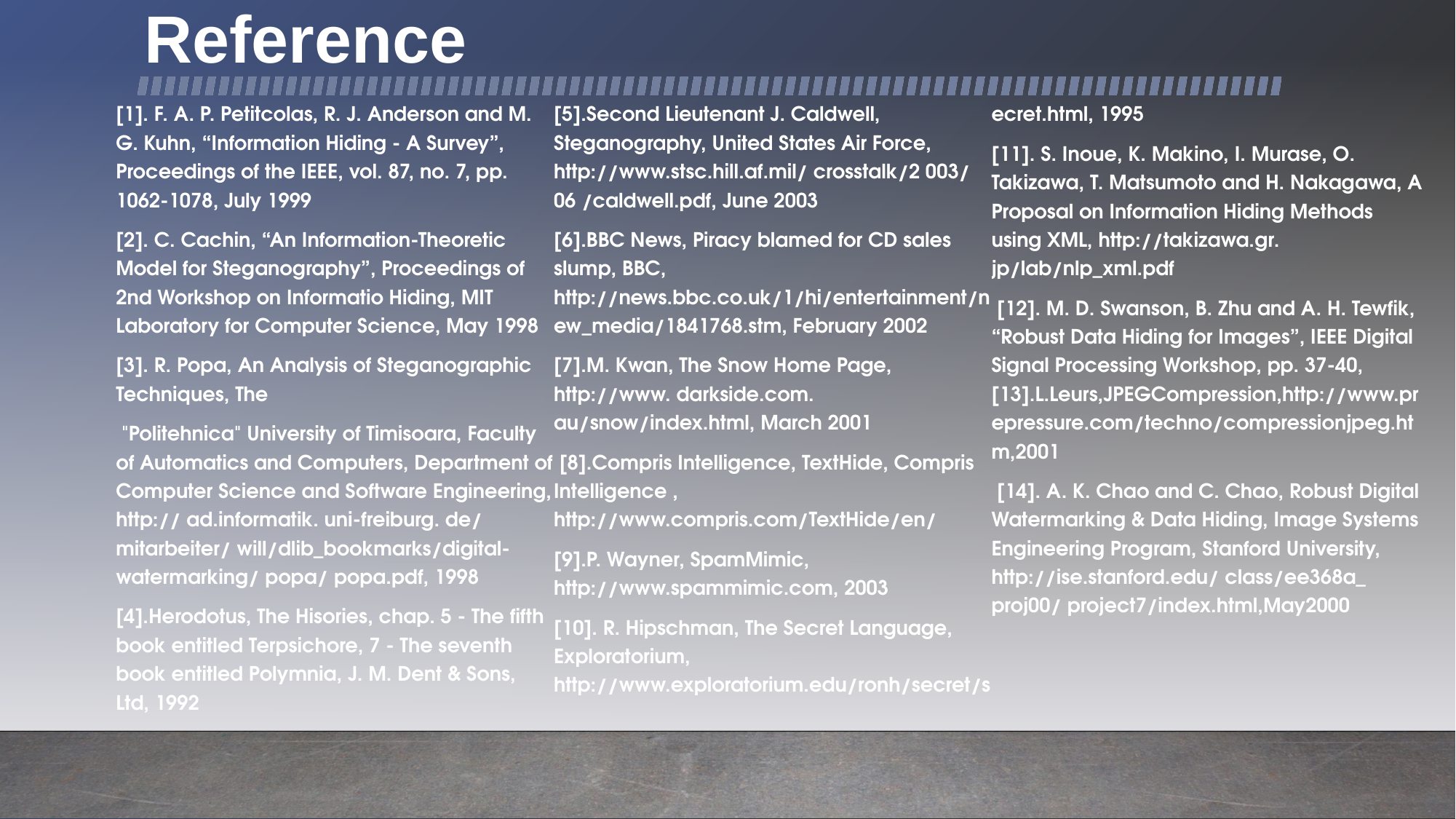

Reference
[1]. F. A. P. Petitcolas, R. J. Anderson and M. G. Kuhn, “Information Hiding - A Survey”, Proceedings of the IEEE, vol. 87, no. 7, pp. 1062-1078, July 1999
[2]. C. Cachin, “An Information-Theoretic Model for Steganography”, Proceedings of 2nd Workshop on Informatio Hiding, MIT Laboratory for Computer Science, May 1998
[3]. R. Popa, An Analysis of Steganographic Techniques, The
 "Politehnica" University of Timisoara, Faculty of Automatics and Computers, Department of Computer Science and Software Engineering, http:// ad.informatik. uni-freiburg. de/ mitarbeiter/ will/dlib_bookmarks/digital-watermarking/ popa/ popa.pdf, 1998
[4].Herodotus, The Hisories, chap. 5 - The fifth book entitled Terpsichore, 7 - The seventh book entitled Polymnia, J. M. Dent & Sons, Ltd, 1992
[5].Second Lieutenant J. Caldwell, Steganography, United States Air Force, http://www.stsc.hill.af.mil/ crosstalk/2 003/ 06 /caldwell.pdf, June 2003
[6].BBC News, Piracy blamed for CD sales slump, BBC, http://news.bbc.co.uk/1/hi/entertainment/new_media/1841768.stm, February 2002
[7].M. Kwan, The Snow Home Page, http://www. darkside.com. au/snow/index.html, March 2001
 [8].Compris Intelligence, TextHide, Compris Intelligence , http://www.compris.com/TextHide/en/
[9].P. Wayner, SpamMimic, http://www.spammimic.com, 2003
[10]. R. Hipschman, The Secret Language, Exploratorium, http://www.exploratorium.edu/ronh/secret/secret.html, 1995
[11]. S. Inoue, K. Makino, I. Murase, O. Takizawa, T. Matsumoto and H. Nakagawa, A Proposal on Information Hiding Methods using XML, http://takizawa.gr. jp/lab/nlp_xml.pdf
 [12]. M. D. Swanson, B. Zhu and A. H. Tewfik, “Robust Data Hiding for Images”, IEEE Digital Signal Processing Workshop, pp. 37-40, [13].L.Leurs,JPEGCompression,http://www.prepressure.com/techno/compressionjpeg.htm,2001
 [14]. A. K. Chao and C. Chao, Robust Digital Watermarking & Data Hiding, Image Systems Engineering Program, Stanford University, http://ise.stanford.edu/ class/ee368a_ proj00/ project7/index.html,May2000